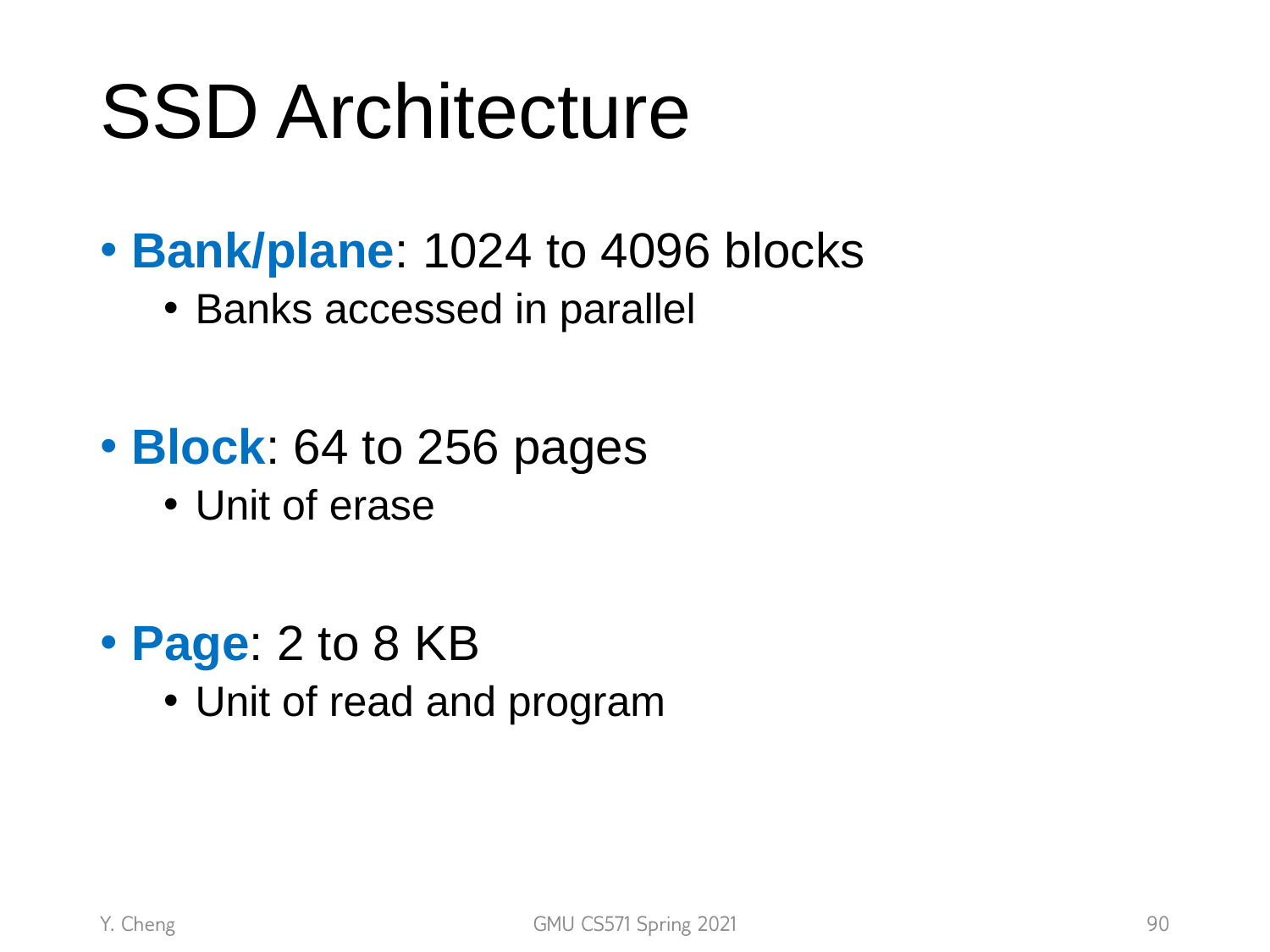

# SSD Architecture
Bank/plane: 1024 to 4096 blocks
Banks accessed in parallel

Block: 64 to 256 pages
Unit of erase

Page: 2 to 8 KB
Unit of read and program
Y. Cheng
GMU CS571 Spring 2021
90